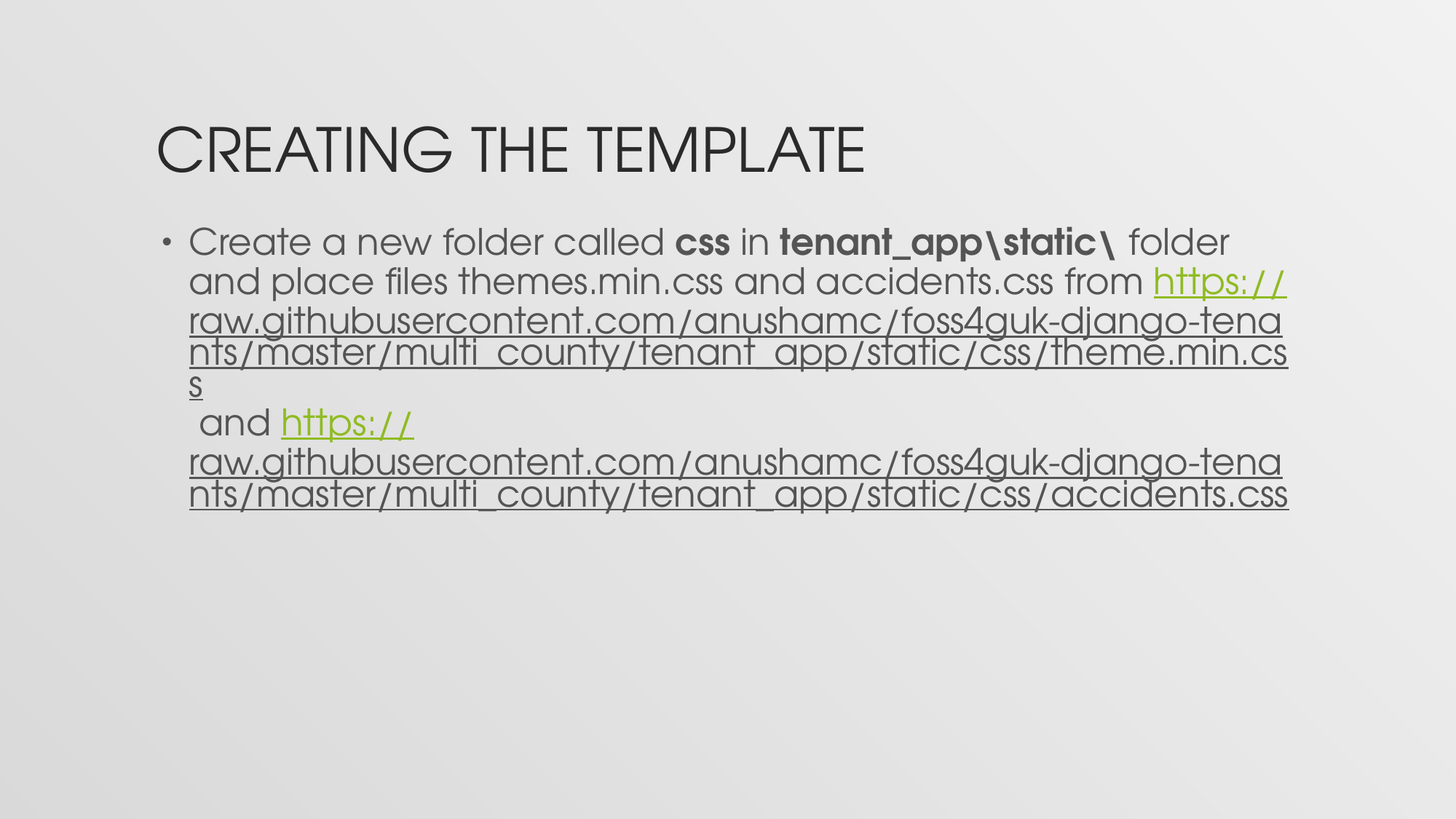

# Creating the Template
Create a new folder called css in tenant_app\static\ folder and place files themes.min.css and accidents.css from https://raw.githubusercontent.com/anushamc/foss4guk-django-tenants/master/multi_county/tenant_app/static/css/theme.min.css and https://raw.githubusercontent.com/anushamc/foss4guk-django-tenants/master/multi_county/tenant_app/static/css/accidents.css